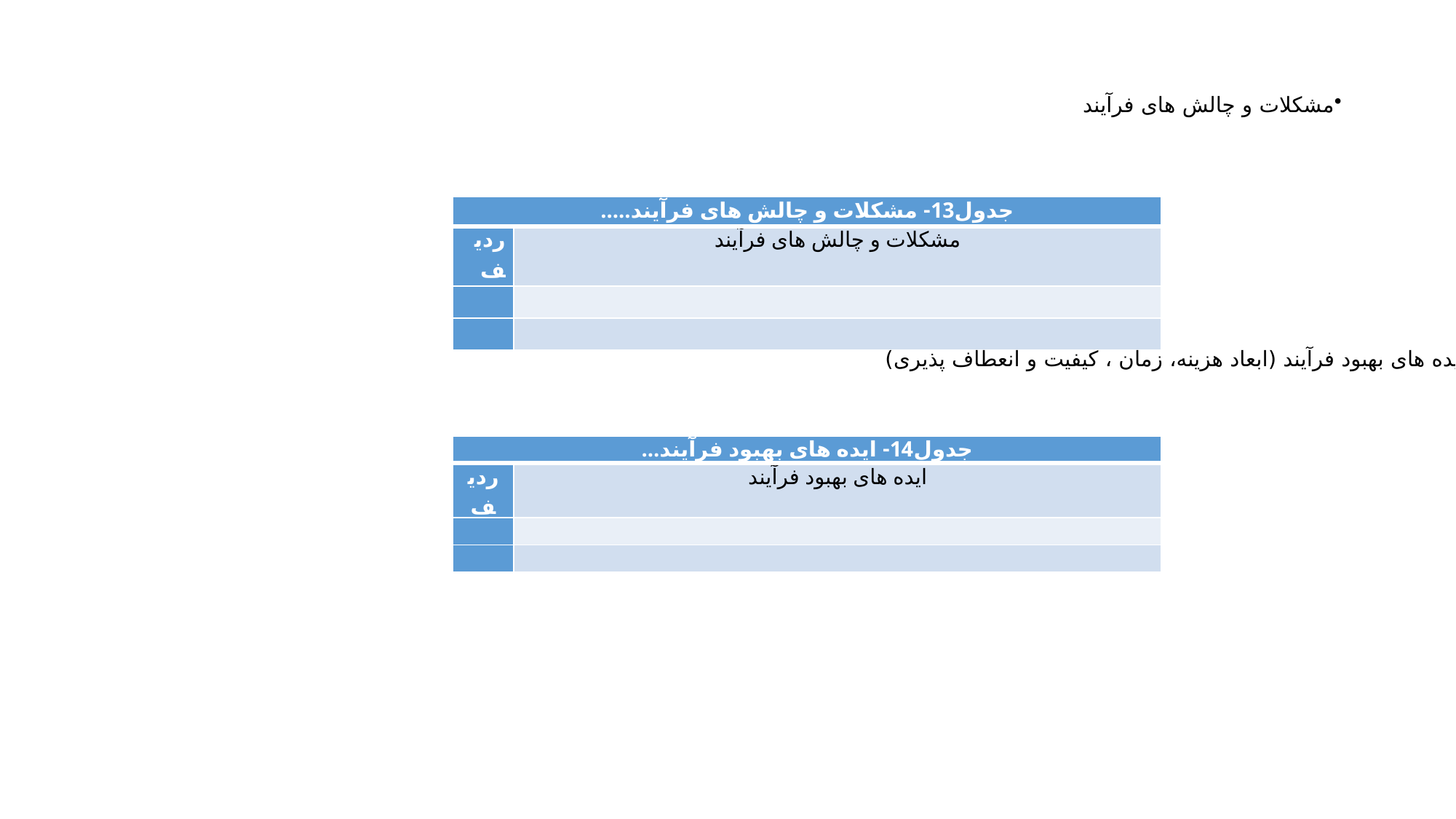

مشکلات و چالش های فرآیند

| جدول13- مشکلات و چالش های فرآیند..... |  |
| --- | --- |
| ردیف | مشکلات و چالش های فرآیند |
|  |  |
|  |  |
ایده های بهبود فرآیند (ابعاد هزینه، زمان ، کیفیت و انعطاف پذیری)

| جدول14- ایده های بهبود فرآیند... |  |
| --- | --- |
| ردیف | ایده های بهبود فرآیند |
|  |  |
|  |  |